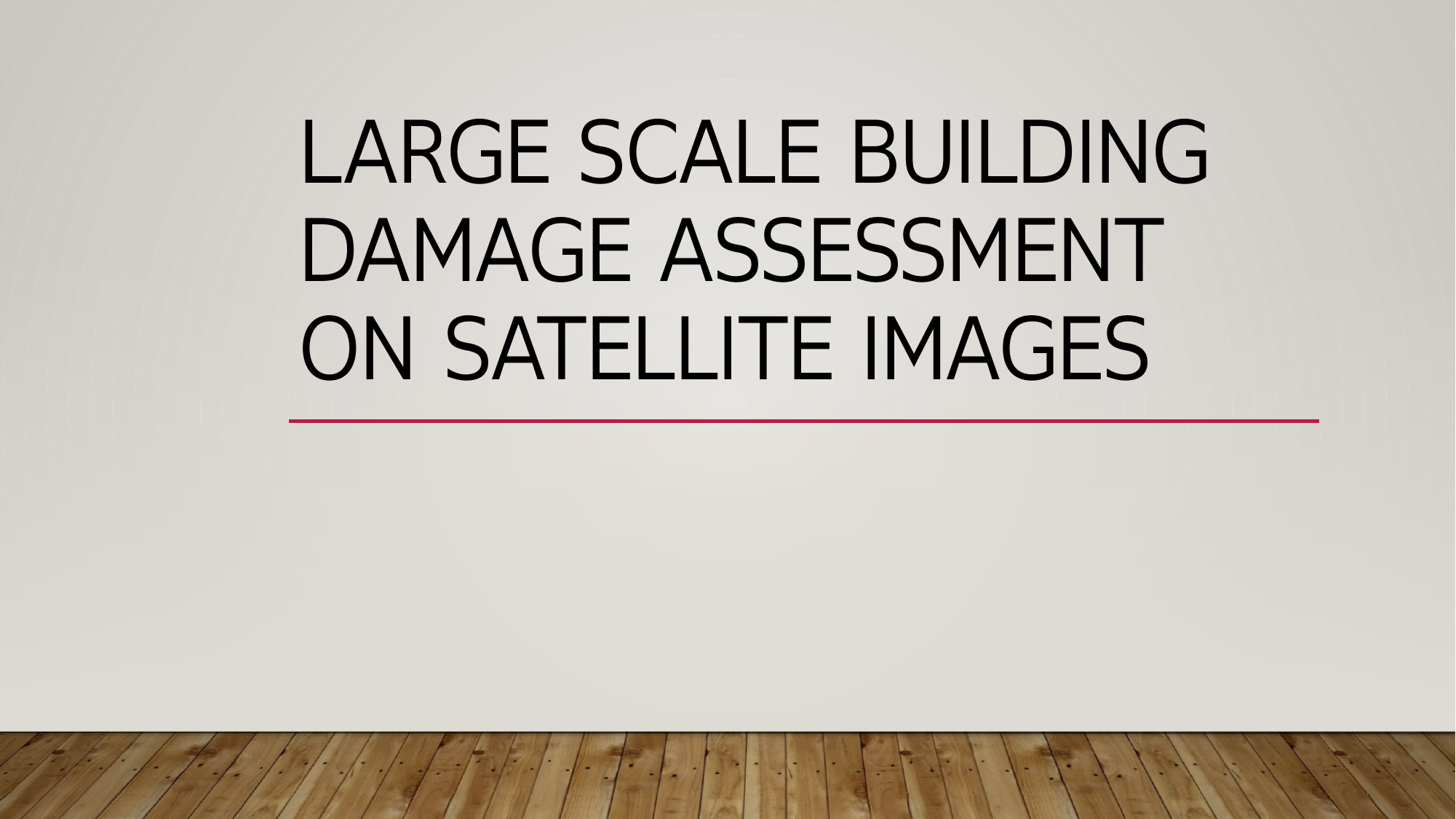

# Large scale building damage assessment on satellite images